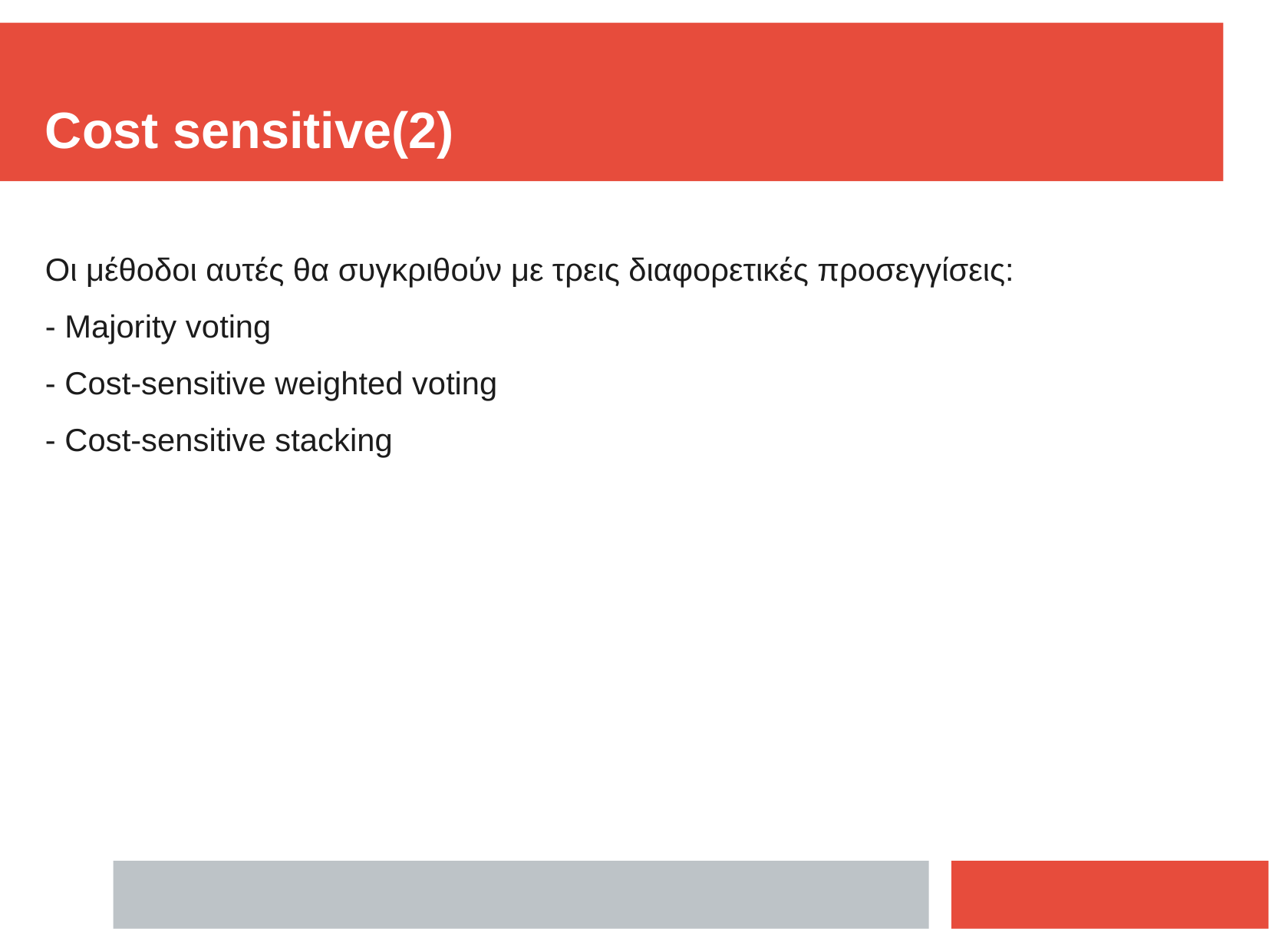

Cost sensitive(2)
Οι μέθοδοι αυτές θα συγκριθούν με τρεις διαφορετικές προσεγγίσεις:
- Majority voting
- Cost-sensitive weighted voting
- Cost-sensitive stacking